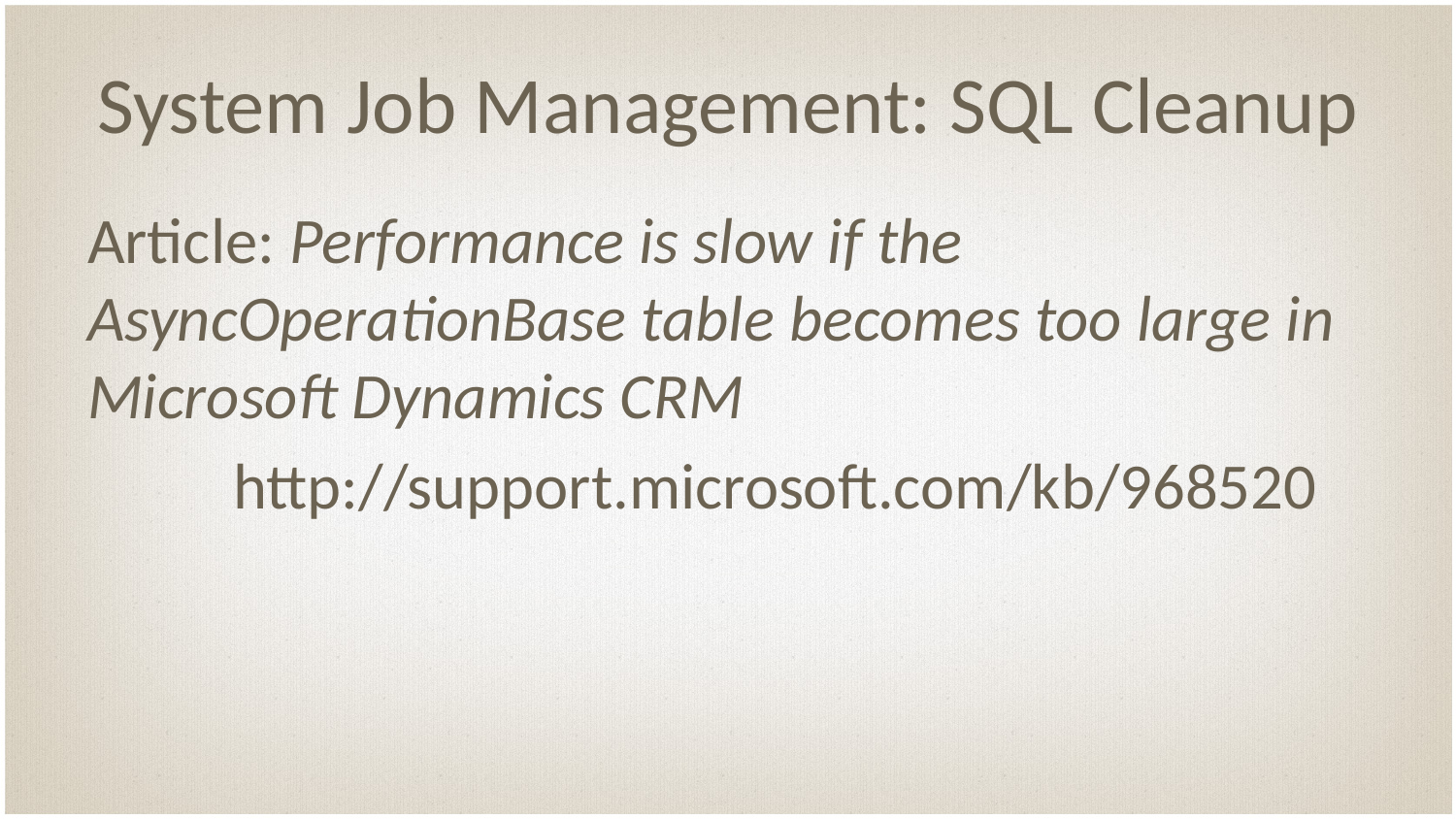

# System Job Management: SQL Cleanup
Article: Performance is slow if the AsyncOperationBase table becomes too large in Microsoft Dynamics CRM
	http://support.microsoft.com/kb/968520